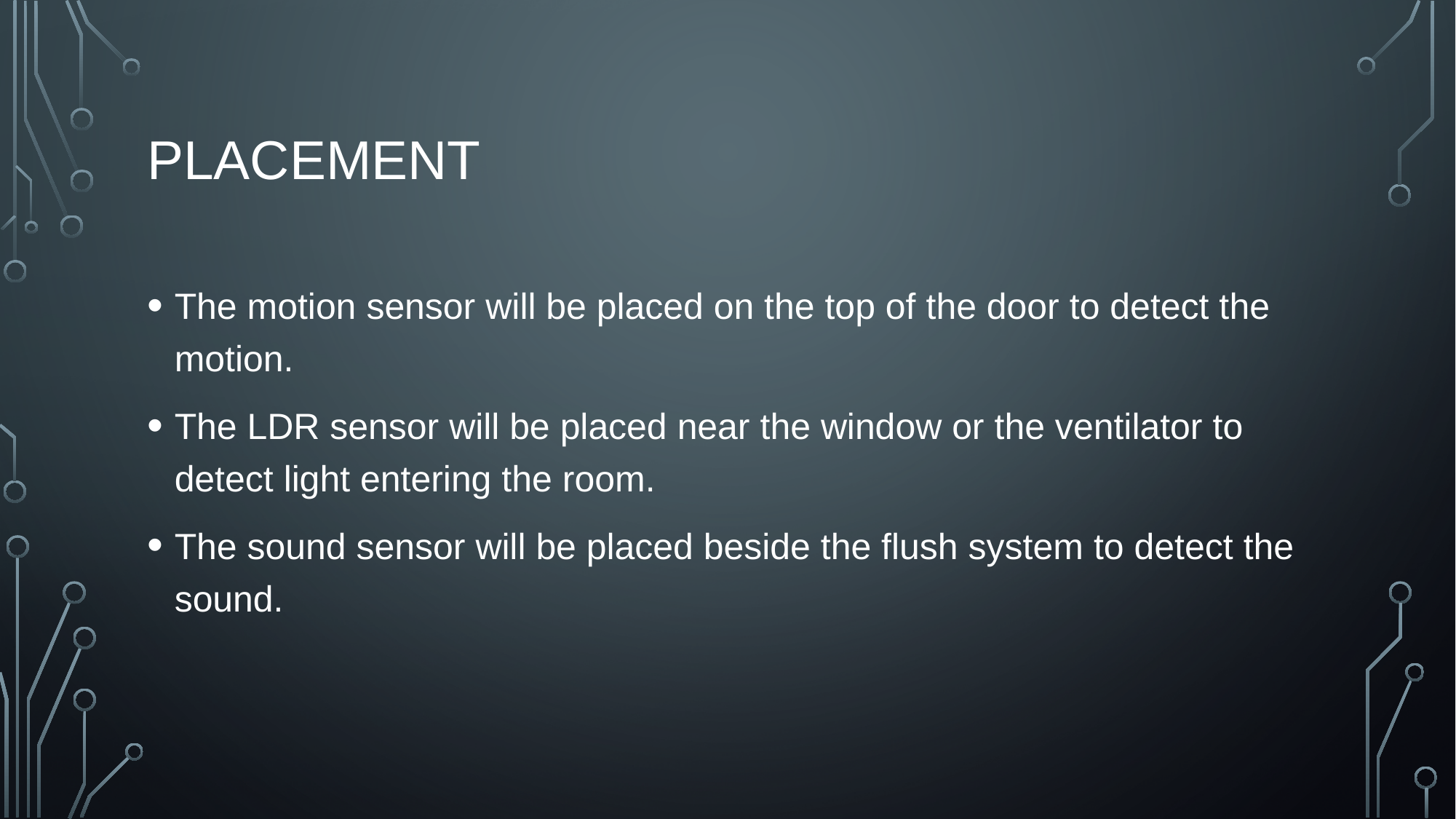

# PLACEMENT
The motion sensor will be placed on the top of the door to detect the motion.
The LDR sensor will be placed near the window or the ventilator to detect light entering the room.
The sound sensor will be placed beside the flush system to detect the sound.